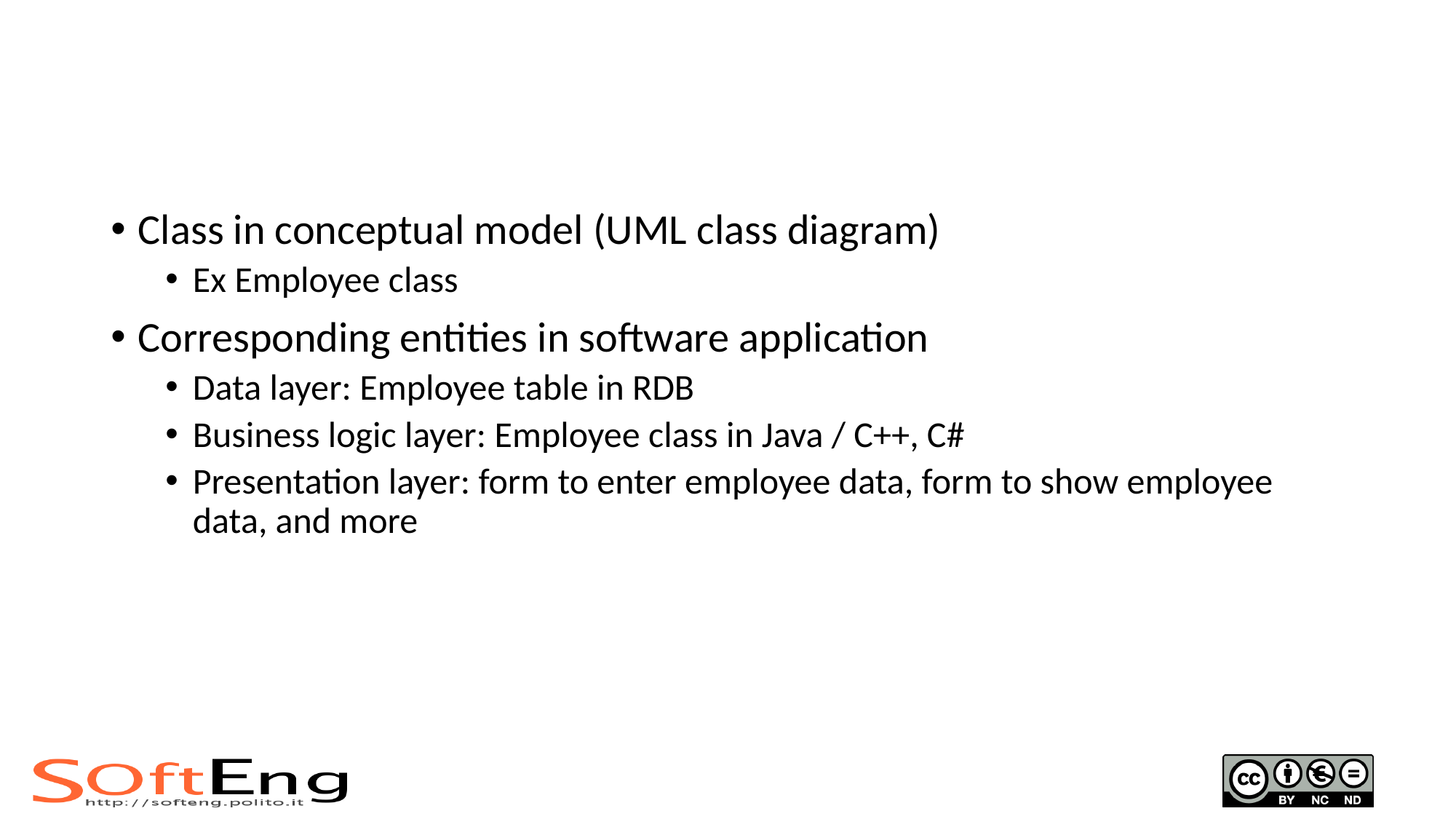

#
Class in conceptual model (UML class diagram)
Ex Employee class
Corresponding entities in software application
Data layer: Employee table in RDB
Business logic layer: Employee class in Java / C++, C#
Presentation layer: form to enter employee data, form to show employee data, and more